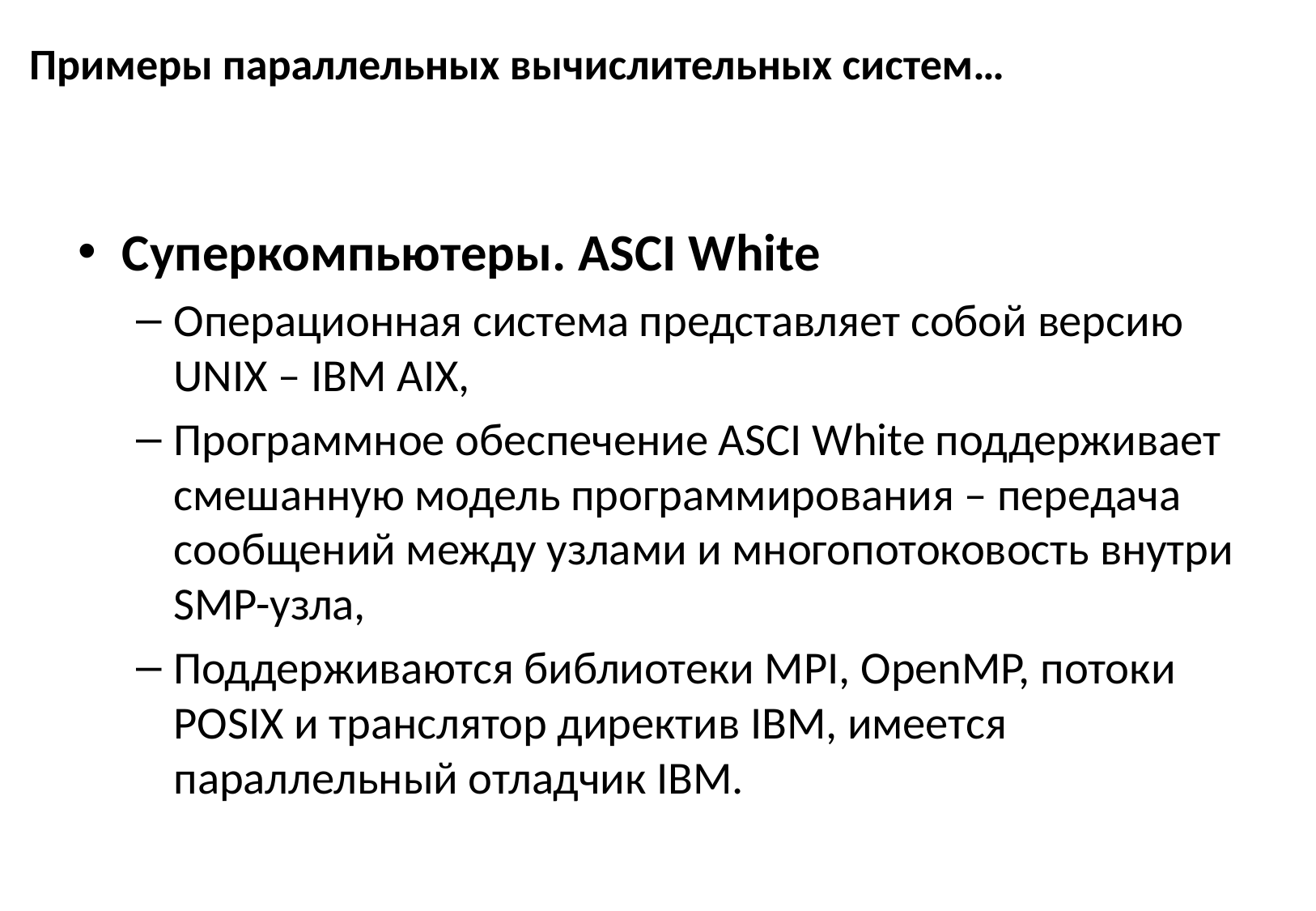

# Примеры параллельных вычислительных систем…
Суперкомпьютеры. ASCI White
Операционная система представляет собой версию UNIX – IBM AIX,
Программное обеспечение ASCI White поддерживает смешанную модель программирования – передача сообщений между узлами и многопотоковость внутри SMP-узла,
Поддерживаются библиотеки MPI, OpenMP, потоки POSIX и транслятор директив IBM, имеется параллельный отладчик IBM.